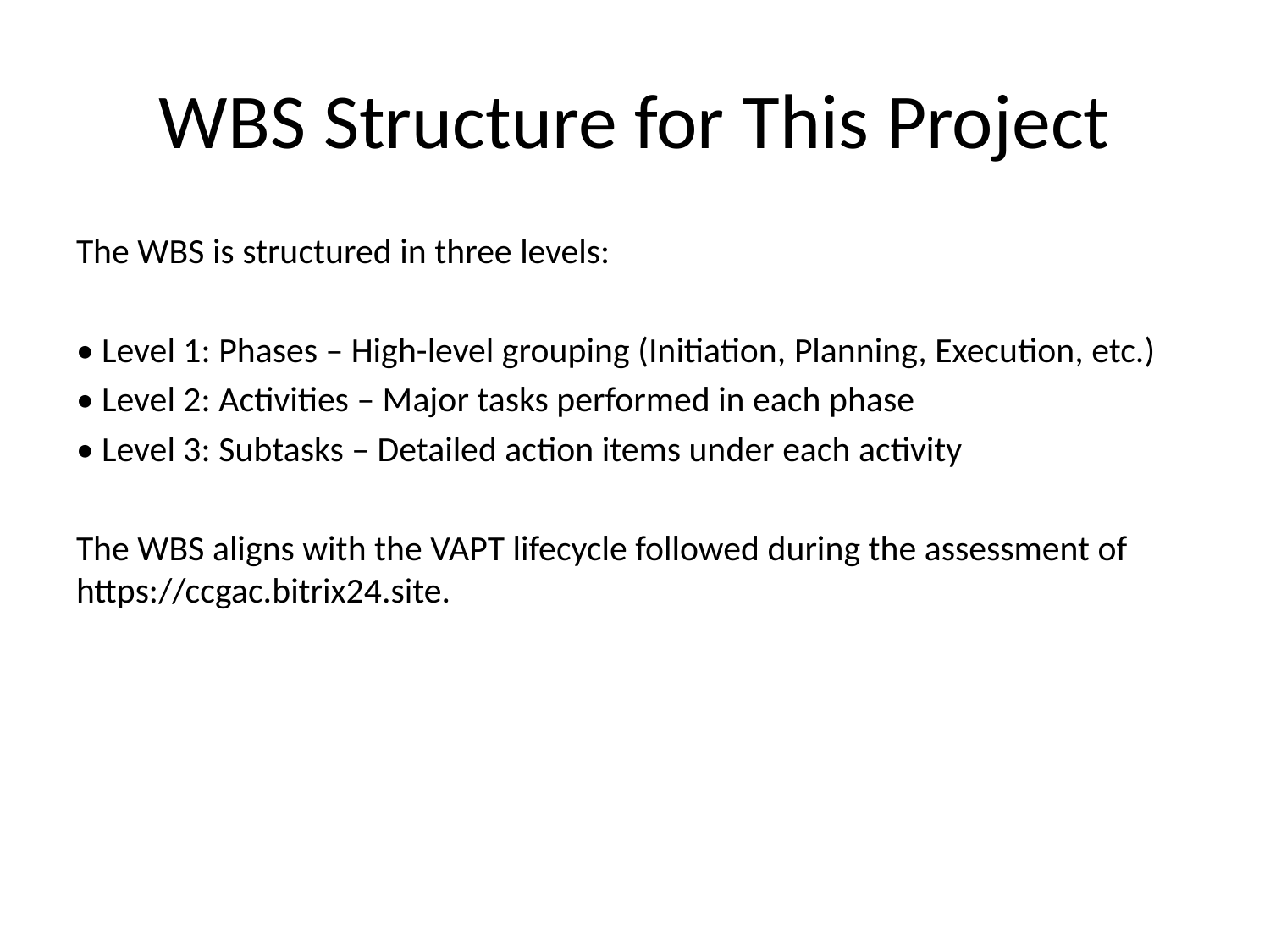

# WBS Structure for This Project
The WBS is structured in three levels:

• Level 1: Phases – High-level grouping (Initiation, Planning, Execution, etc.)
• Level 2: Activities – Major tasks performed in each phase
• Level 3: Subtasks – Detailed action items under each activity

The WBS aligns with the VAPT lifecycle followed during the assessment of https://ccgac.bitrix24.site.